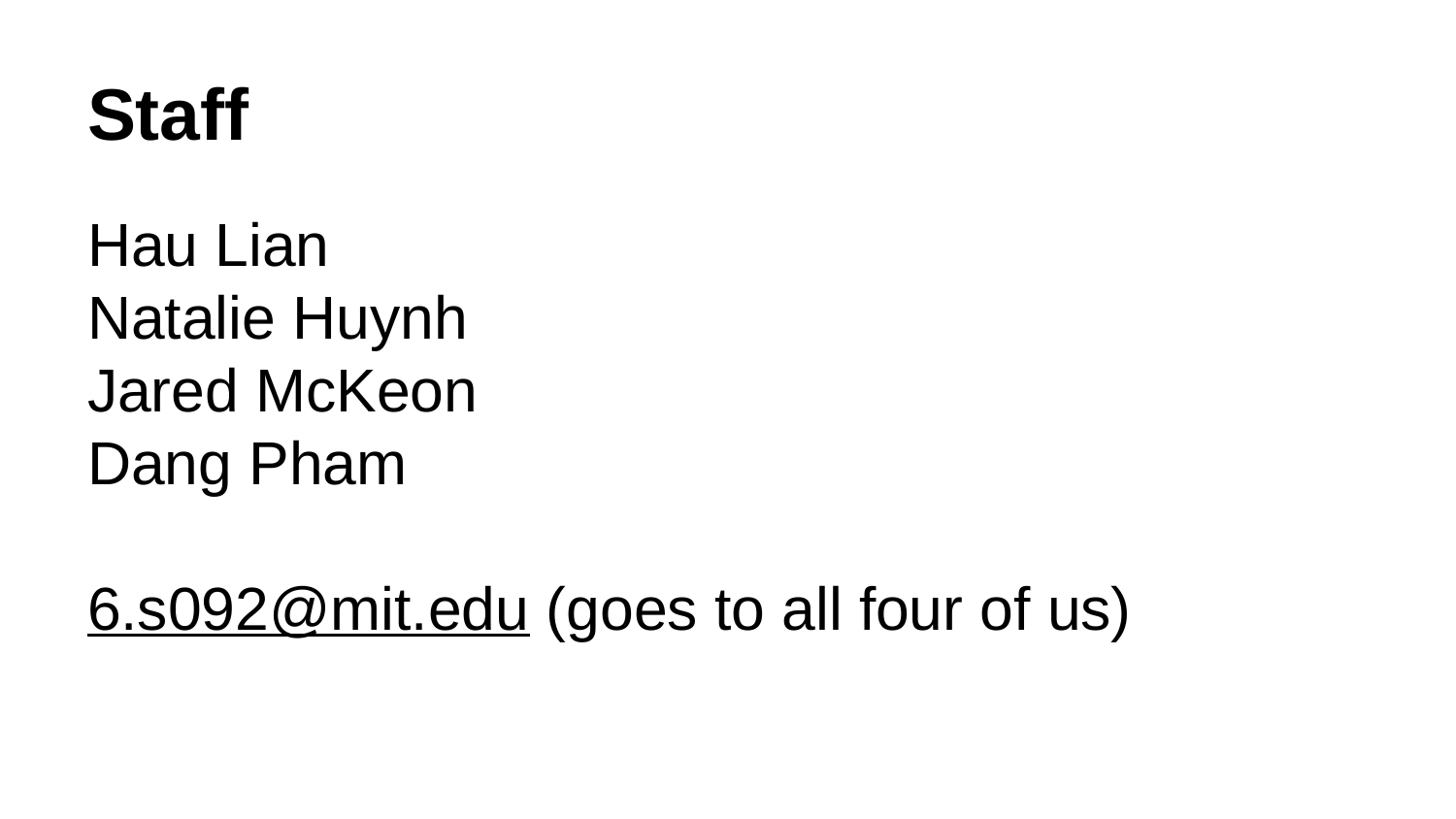

# Staff
Hau Lian
Natalie Huynh
Jared McKeon
Dang Pham

6.s092@mit.edu (goes to all four of us)